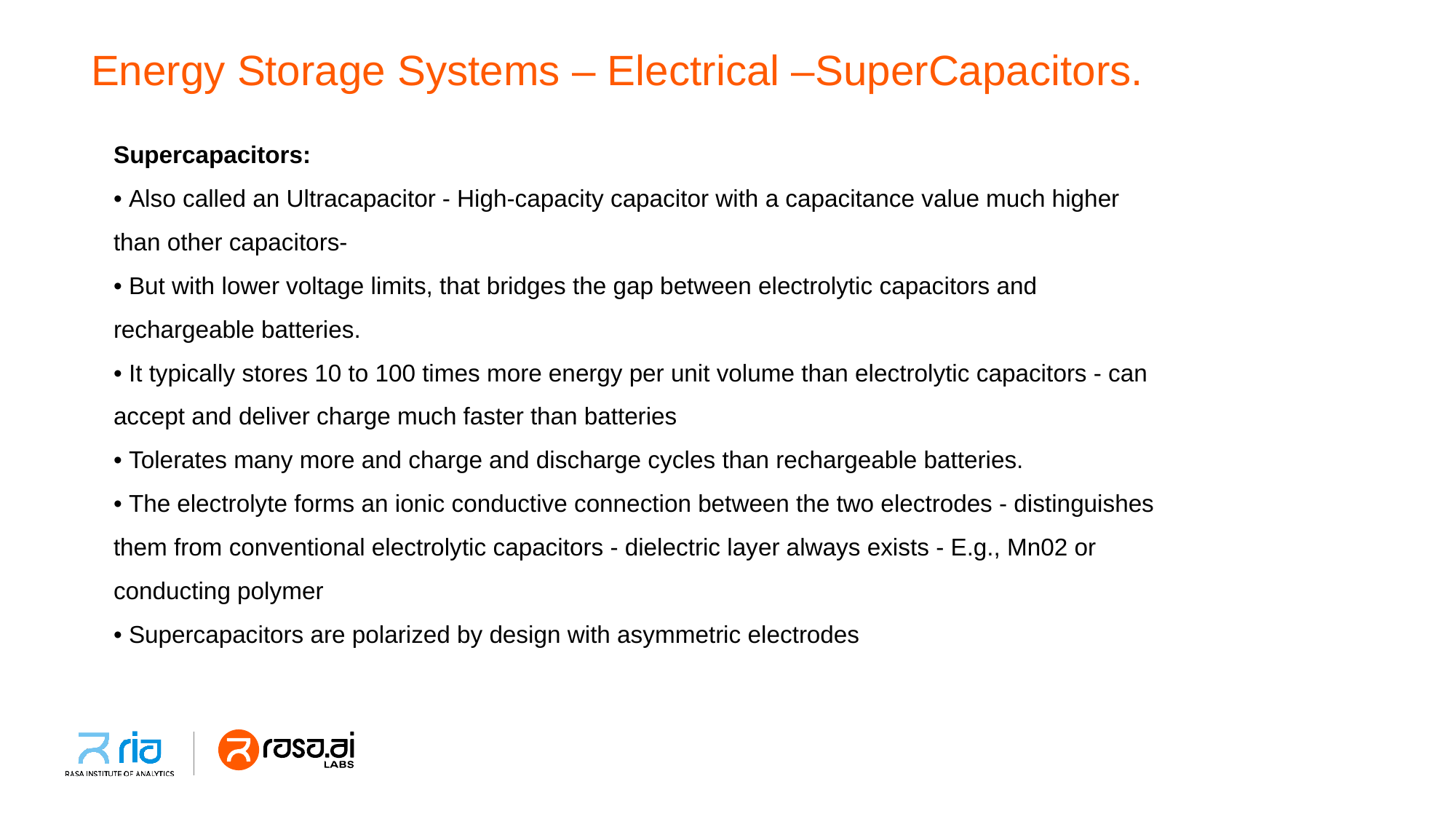

# Energy Storage Systems – Electrical –SuperCapacitors.

Supercapacitors:
• Also called an Ultracapacitor - High-capacity capacitor with a capacitance value much higher than other capacitors-
• But with lower voltage limits, that bridges the gap between electrolytic capacitors and rechargeable batteries.
• It typically stores 10 to 100 times more energy per unit volume than electrolytic capacitors - can accept and deliver charge much faster than batteries
• Tolerates many more and charge and discharge cycles than rechargeable batteries.
• The electrolyte forms an ionic conductive connection between the two electrodes - distinguishes them from conventional electrolytic capacitors - dielectric layer always exists - E.g., Mn02 or conducting polymer
• Supercapacitors are polarized by design with asymmetric electrodes